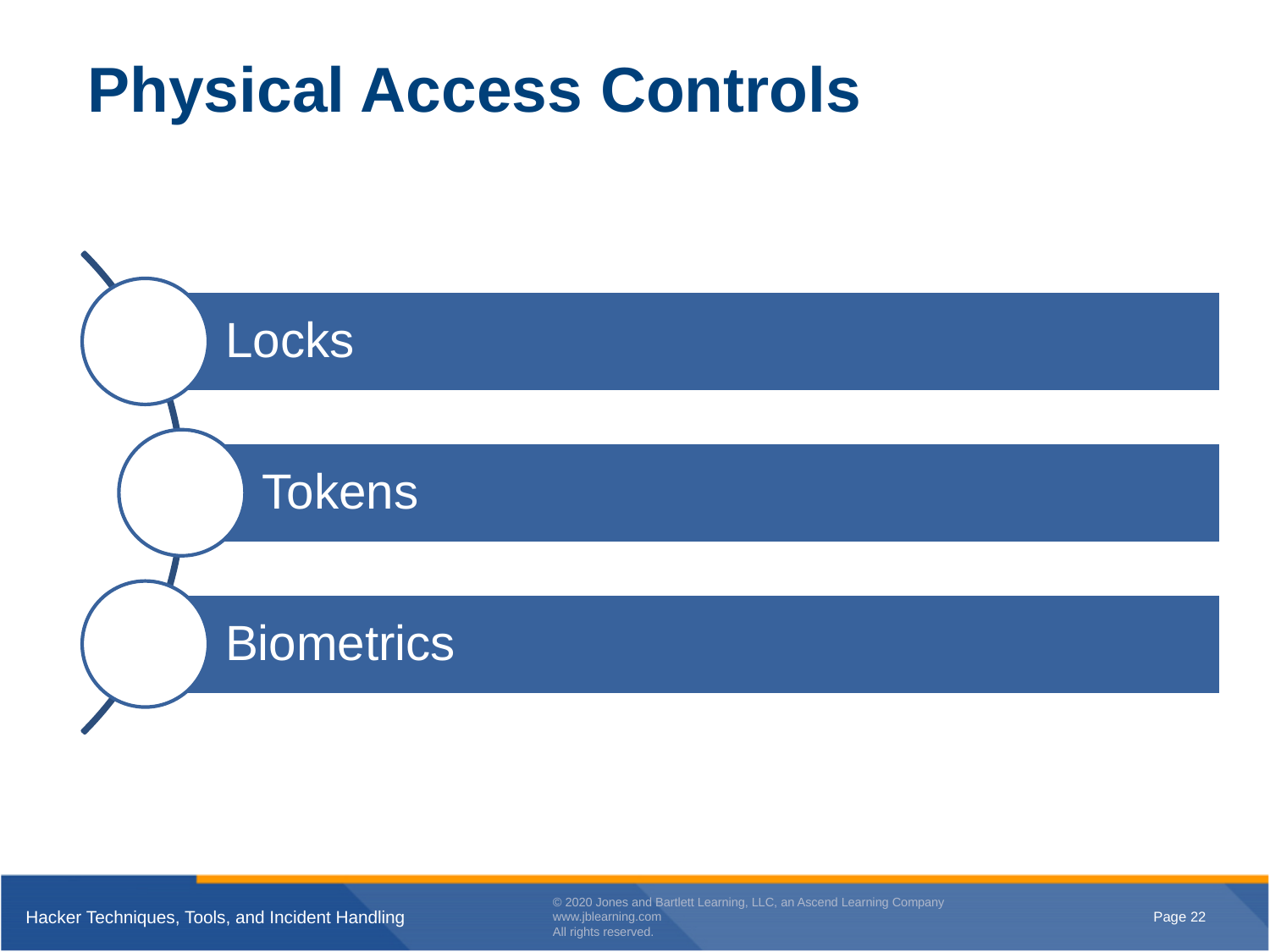

# Physical Access Controls
Locks
Tokens
Biometrics